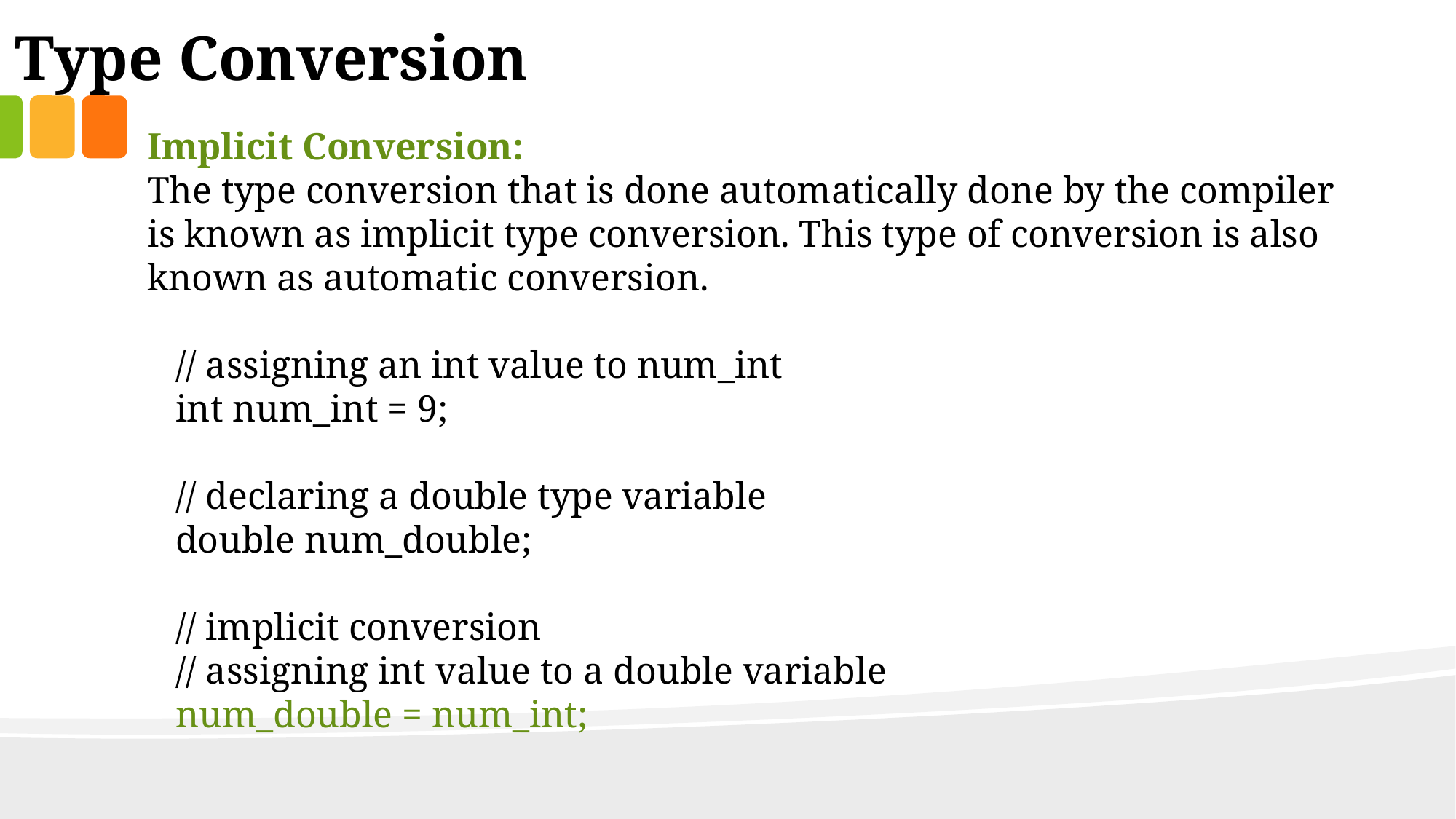

Type Conversion
Implicit Conversion:
The type conversion that is done automatically done by the compiler is known as implicit type conversion. This type of conversion is also known as automatic conversion.

   // assigning an int value to num_int
   int num_int = 9;

   // declaring a double type variable
   double num_double;

   // implicit conversion
   // assigning int value to a double variable
   num_double = num_int;